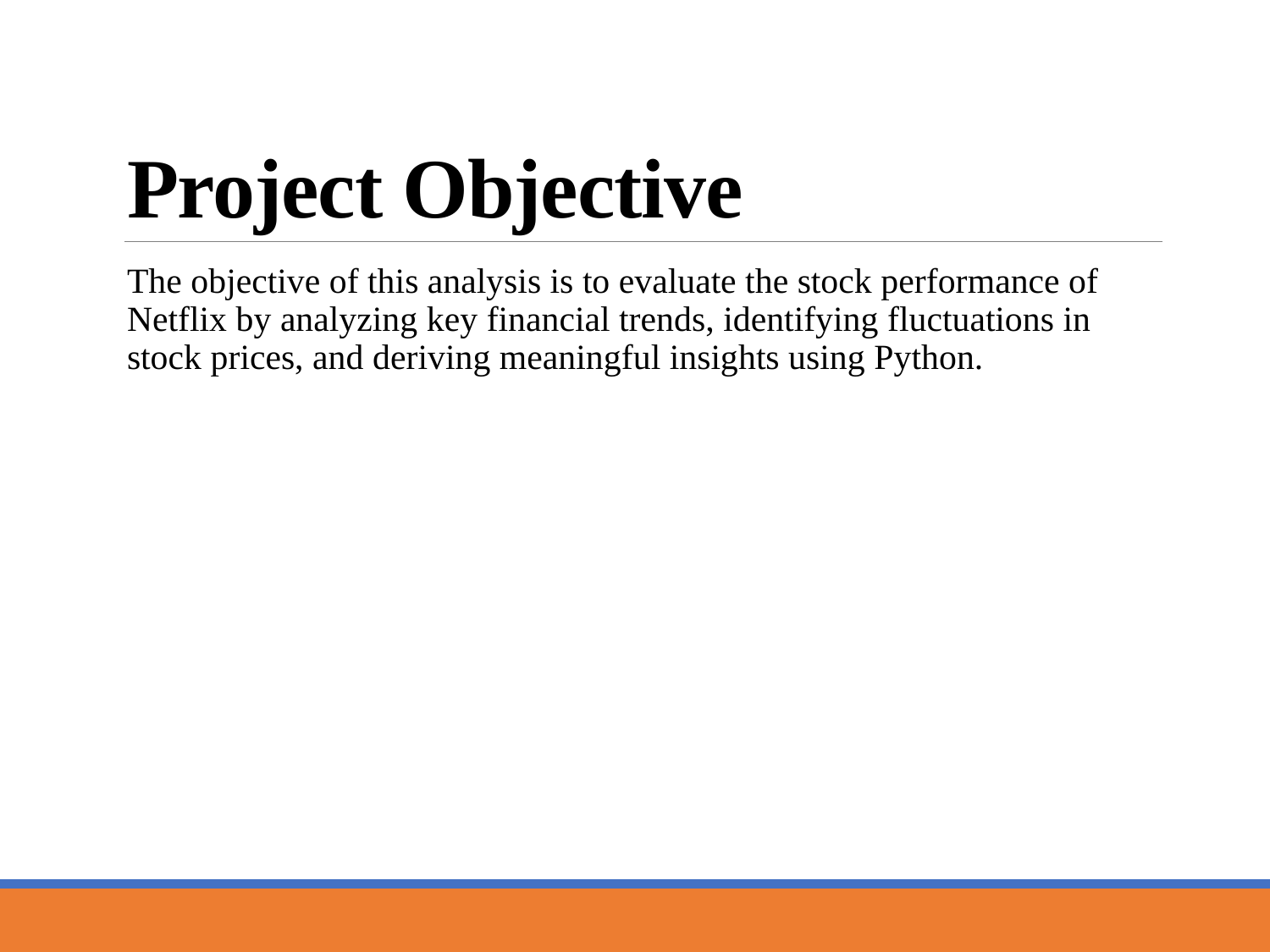

# Project Objective
The objective of this analysis is to evaluate the stock performance of Netflix by analyzing key financial trends, identifying fluctuations in stock prices, and deriving meaningful insights using Python.